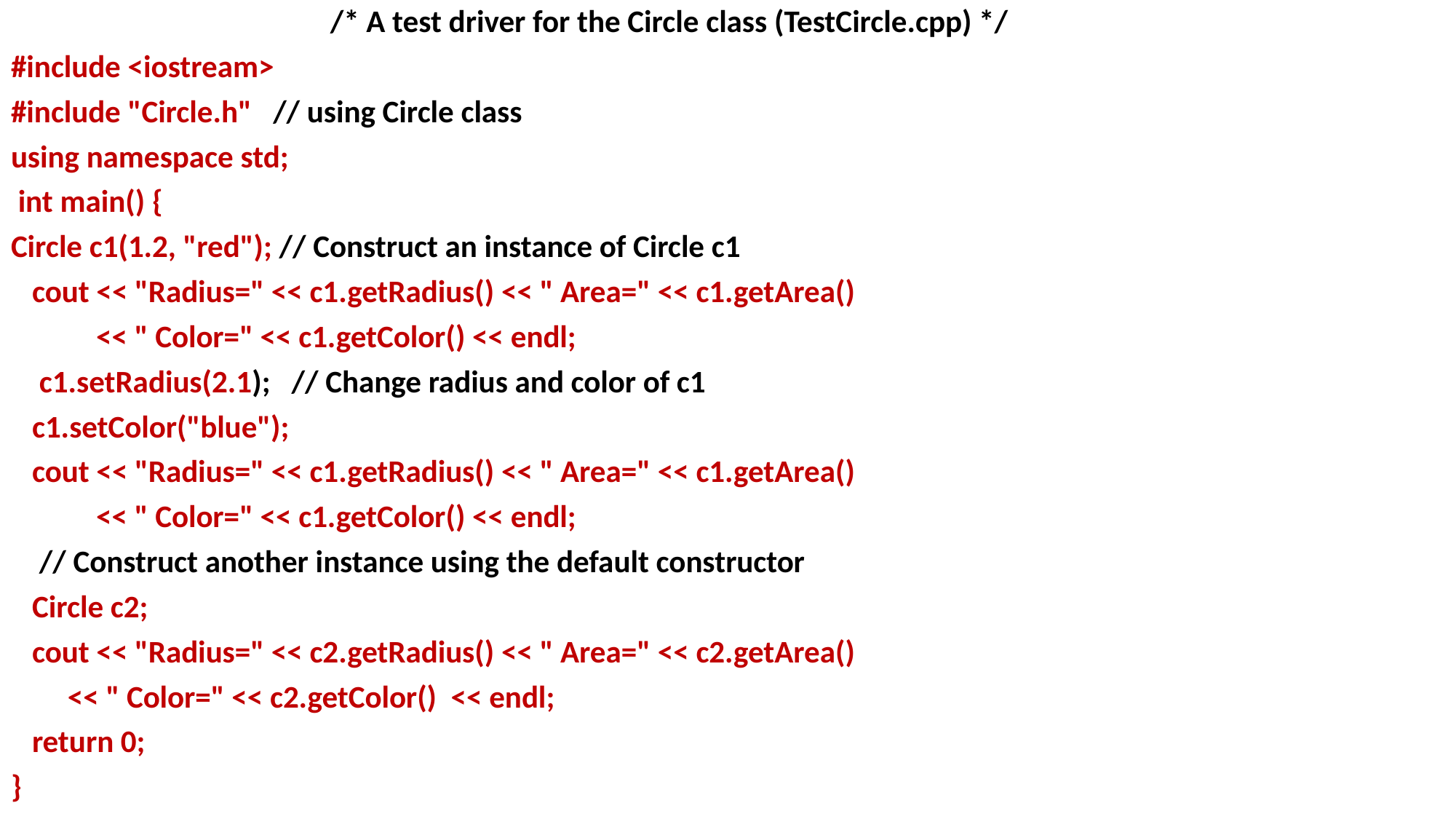

/* A test driver for the Circle class (TestCircle.cpp) */
#include <iostream>
#include "Circle.h"   // using Circle class
using namespace std;
 int main() {
Circle c1(1.2, "red"); // Construct an instance of Circle c1
   cout << "Radius=" << c1.getRadius() << " Area=" << c1.getArea()
            << " Color=" << c1.getColor() << endl;
    c1.setRadius(2.1);   // Change radius and color of c1
   c1.setColor("blue");
   cout << "Radius=" << c1.getRadius() << " Area=" << c1.getArea()
            << " Color=" << c1.getColor() << endl;
    // Construct another instance using the default constructor
   Circle c2;
   cout << "Radius=" << c2.getRadius() << " Area=" << c2.getArea()
        << " Color=" << c2.getColor()  << endl;
   return 0;
}